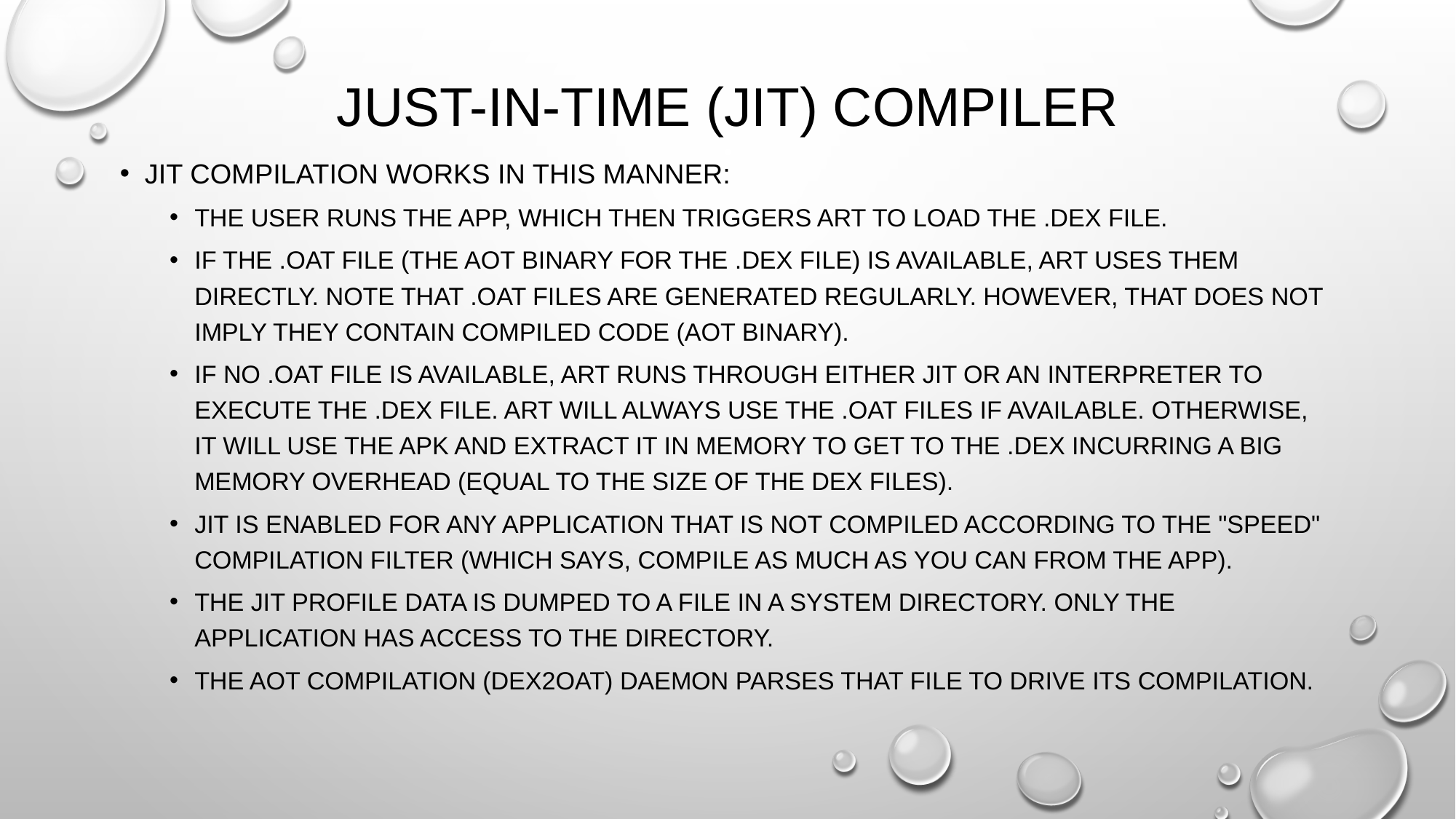

# Just-In-Time (JIT) Compiler
JIT compilation works in this manner:
The user runs the app, which then triggers ART to load the .dex file.
If the .oat file (the AOT binary for the .dex file) is available, ART uses them directly. Note that .oat files are generated regularly. However, that does not imply they contain compiled code (AOT binary).
If no .oat file is available, ART runs through either JIT or an interpreter to execute the .dex file. ART will always use the .oat files if available. Otherwise, it will use the APK and extract it in memory to get to the .dex incurring a big memory overhead (equal to the size of the dex files).
JIT is enabled for any application that is not compiled according to the "speed" compilation filter (which says, compile as much as you can from the app).
The JIT profile data is dumped to a file in a system directory. Only the application has access to the directory.
The AOT compilation (dex2oat) daemon parses that file to drive its compilation.